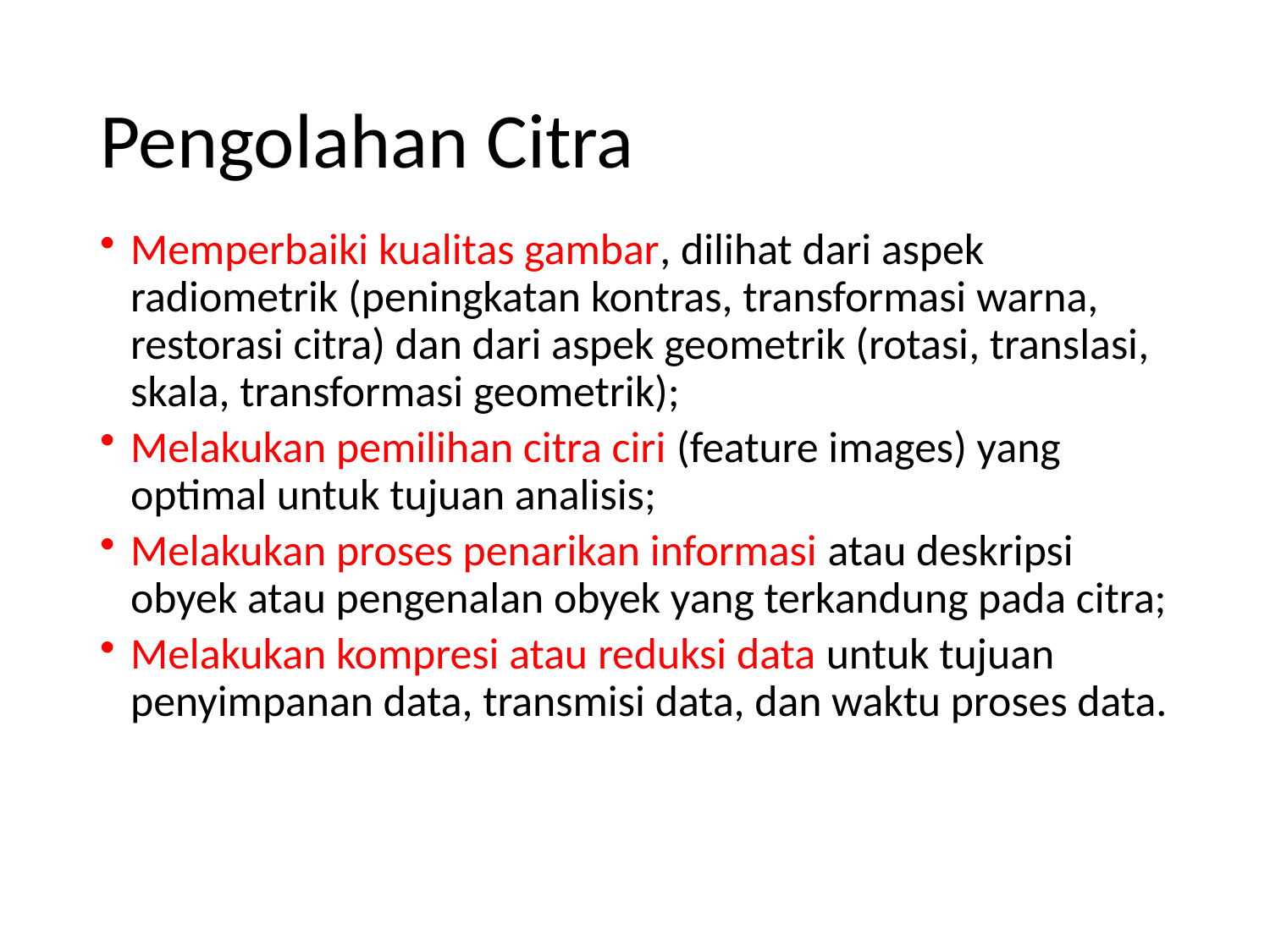

# Pengolahan Citra
Memperbaiki kualitas gambar, dilihat dari aspek radiometrik (peningkatan kontras, transformasi warna, restorasi citra) dan dari aspek geometrik (rotasi, translasi, skala, transformasi geometrik);
Melakukan pemilihan citra ciri (feature images) yang optimal untuk tujuan analisis;
Melakukan proses penarikan informasi atau deskripsi obyek atau pengenalan obyek yang terkandung pada citra;
Melakukan kompresi atau reduksi data untuk tujuan penyimpanan data, transmisi data, dan waktu proses data.